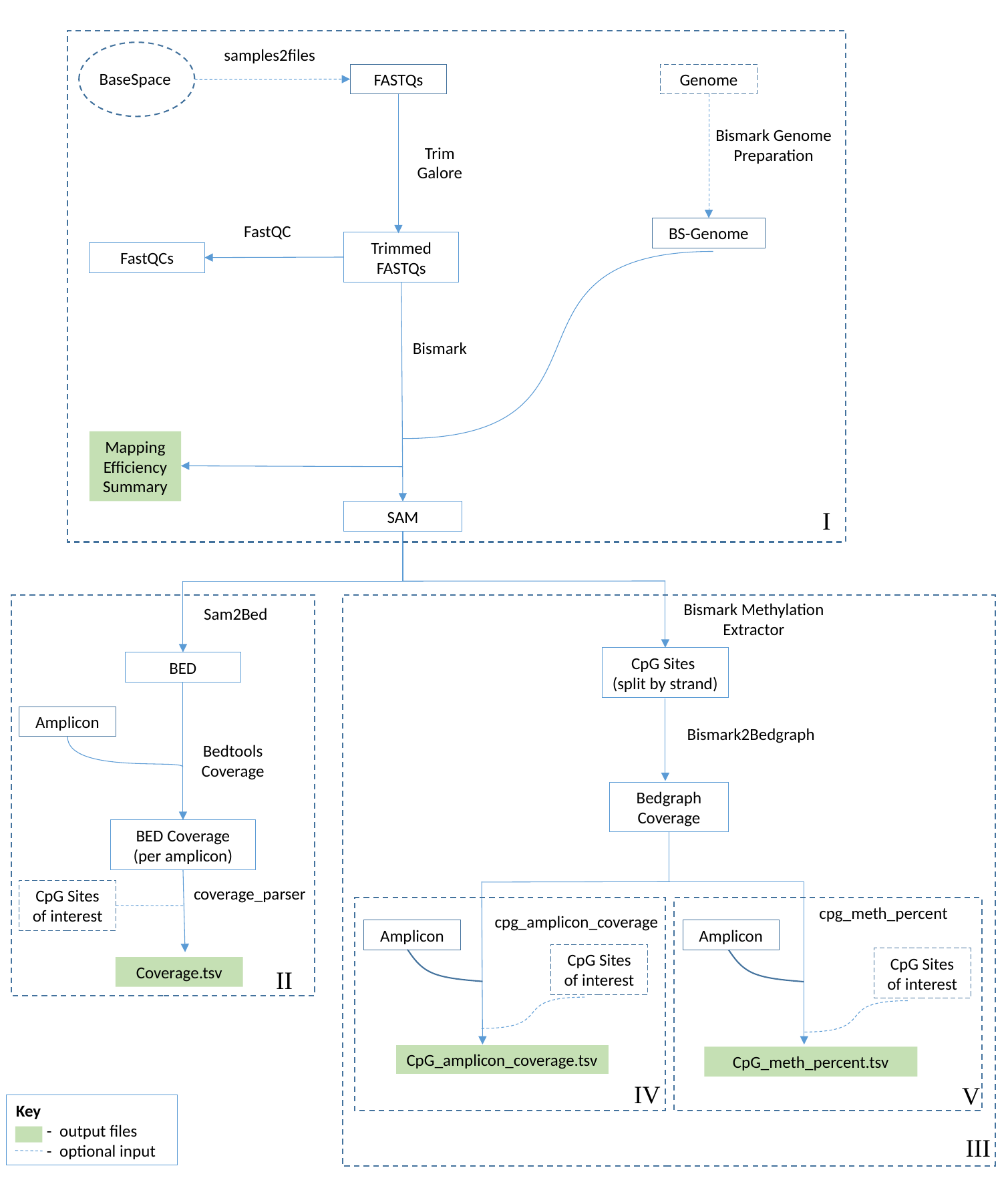

samples2files

BaseSpace
FASTQs
Genome
Bismark Genome Preparation
Trim Galore
FastQC
BS-Genome
Trimmed FASTQs
FastQCs
Bismark
Mapping Efficiency Summary
I
SAM
Bismark Methylation Extractor

Sam2Bed
CpG Sites
(split by strand)
BED
Amplicon
Bismark2Bedgraph
Bedtools Coverage
Bedgraph Coverage
BED Coverage (per amplicon)
coverage_parser
CpG Sites of interest

cpg_meth_percent
cpg_amplicon_coverage
Amplicon
Amplicon
CpG Sites of interest
CpG Sites of interest

Coverage.tsv
II
CpG_amplicon_coverage.tsv
CpG_meth_percent.tsv
IV
V
Key
        -  output files
        -  optional input

III